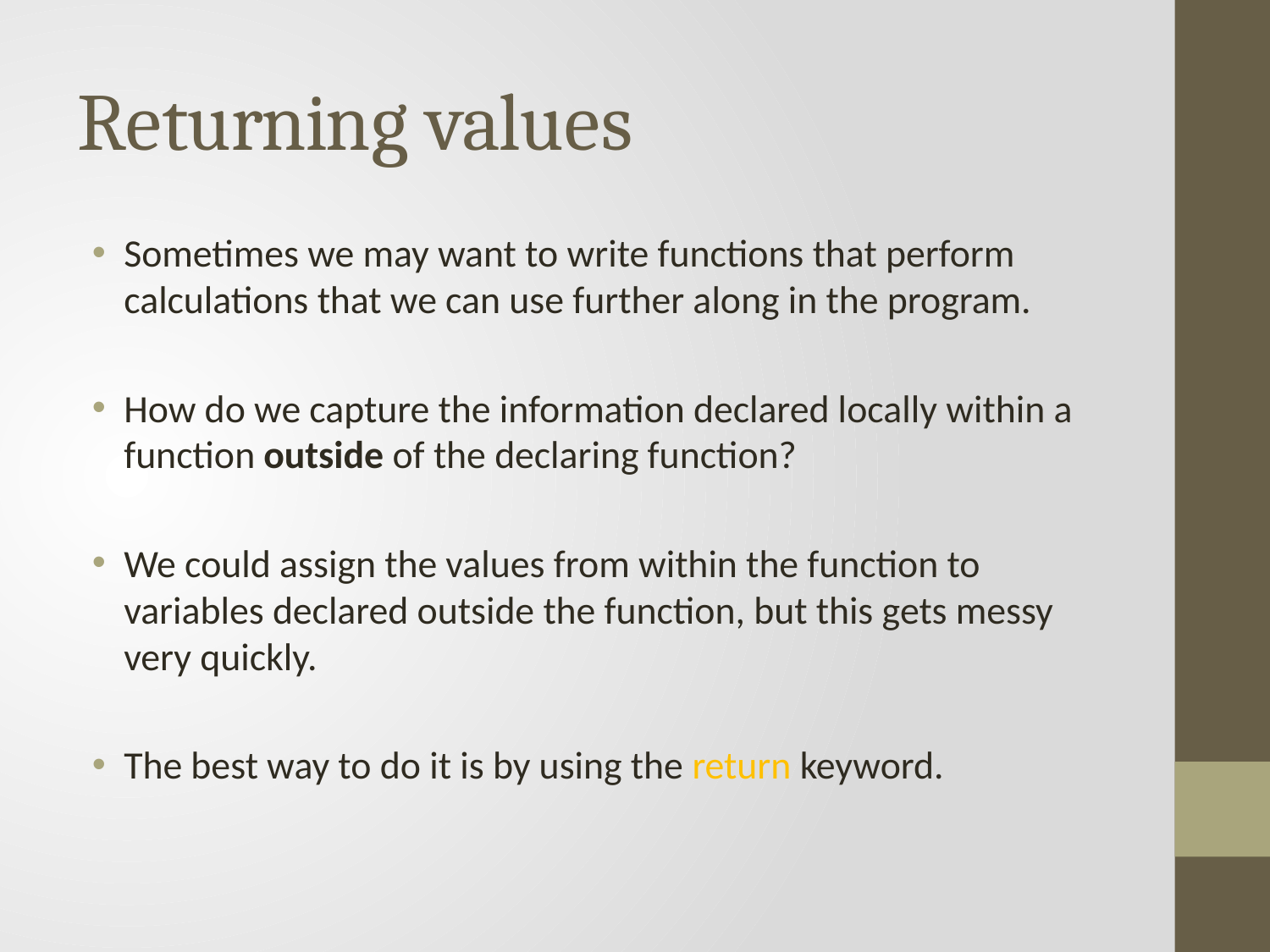

# Returning values
Sometimes we may want to write functions that perform calculations that we can use further along in the program.

How do we capture the information declared locally within a function outside of the declaring function?

We could assign the values from within the function to variables declared outside the function, but this gets messy very quickly.

The best way to do it is by using the return keyword.